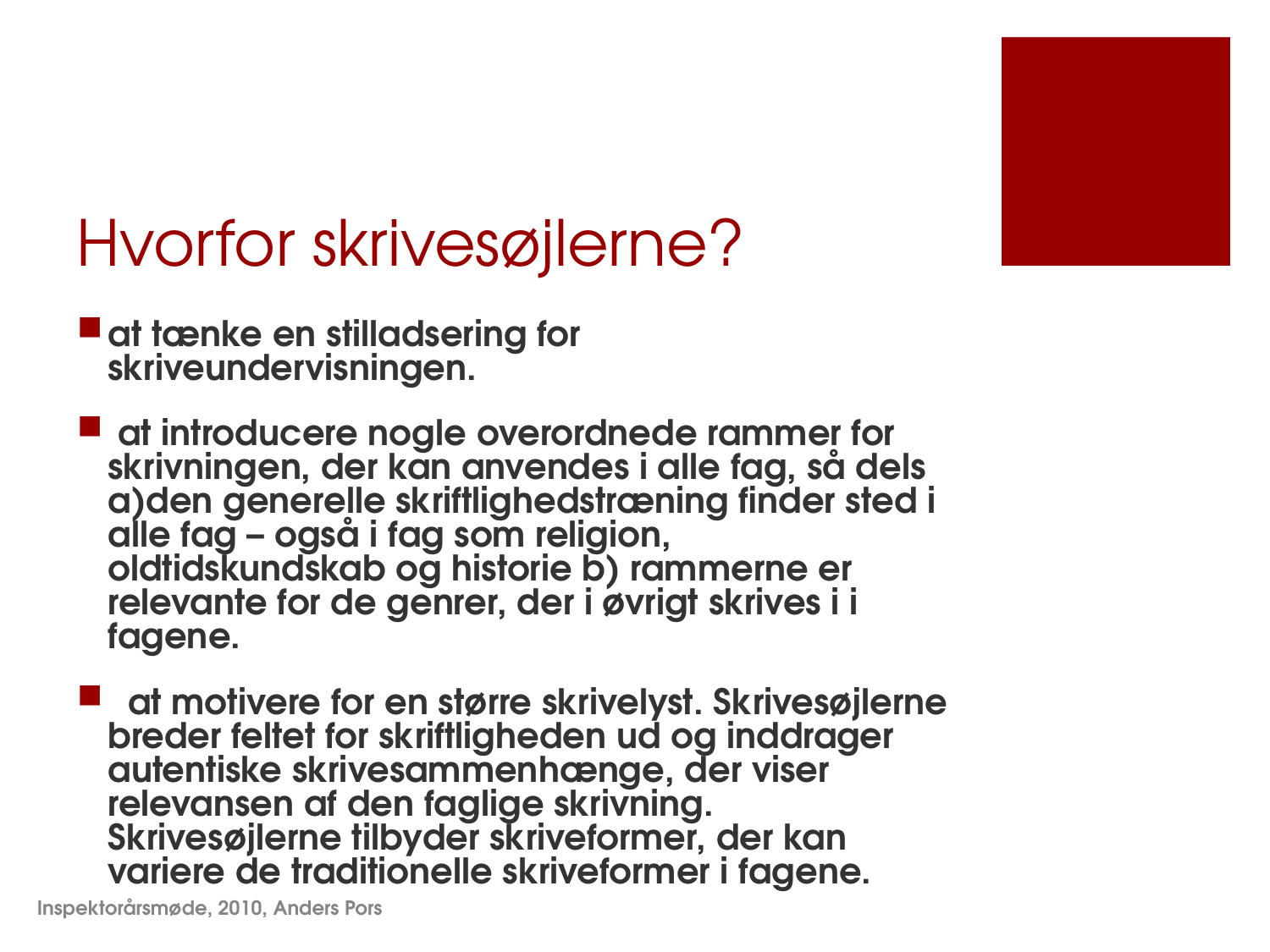

# Hvorfor skrivesøjlerne?
at tænke en stilladsering for skriveundervisningen.
 at introducere nogle overordnede rammer for skrivningen, der kan anvendes i alle fag, så dels a)den generelle skriftlighedstræning finder sted i alle fag – også i fag som religion, oldtidskundskab og historie b) rammerne er relevante for de genrer, der i øvrigt skrives i i fagene.
  at motivere for en større skrivelyst. Skrivesøjlerne breder feltet for skriftligheden ud og inddrager autentiske skrivesammenhænge, der viser relevansen af den faglige skrivning. Skrivesøjlerne tilbyder skriveformer, der kan variere de traditionelle skriveformer i fagene.

Inspektorårsmøde, 2010, Anders Pors